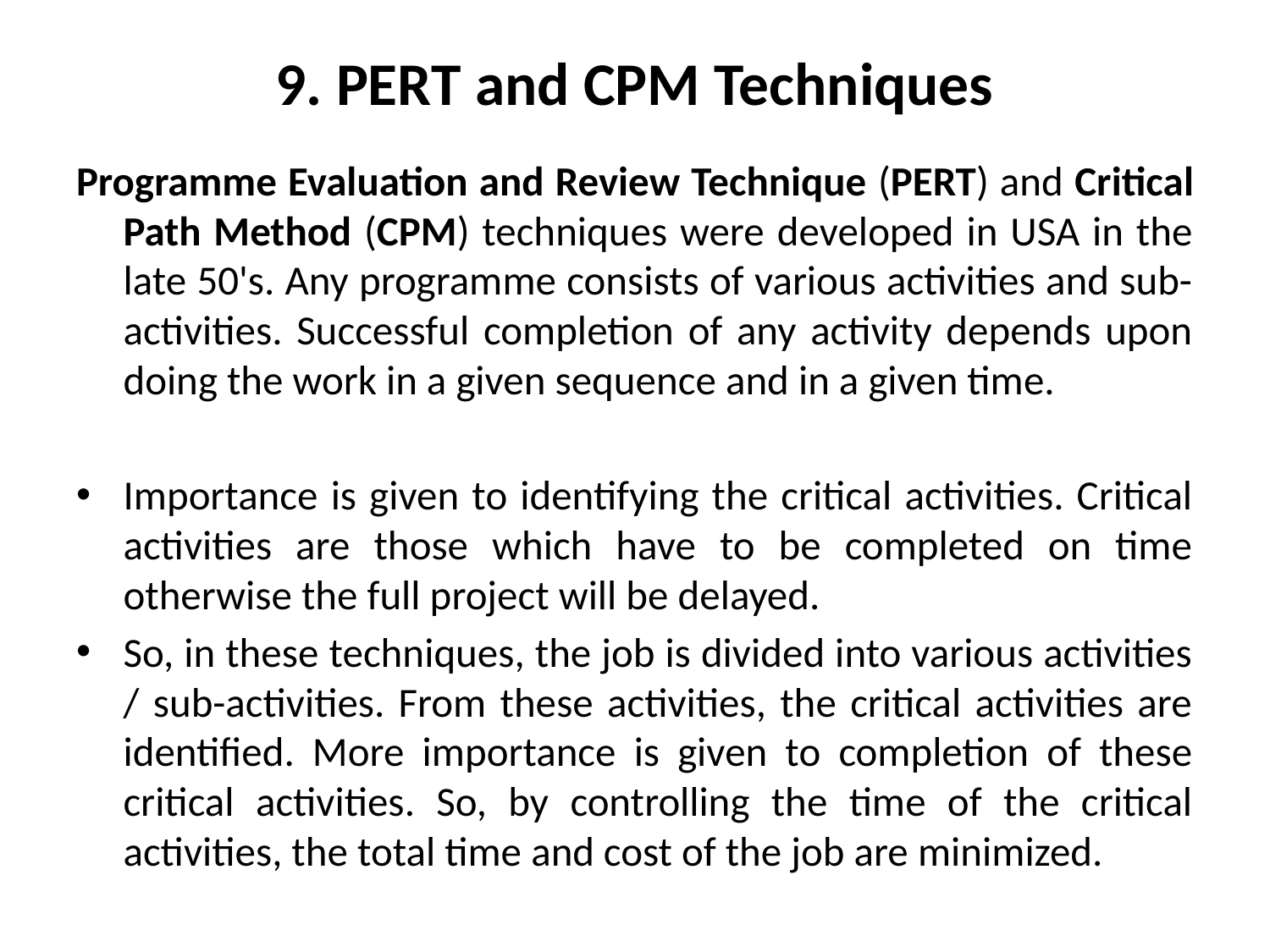

# 9. PERT and CPM Techniques
Programme Evaluation and Review Technique (PERT) and Critical Path Method (CPM) techniques were developed in USA in the late 50's. Any programme consists of various activities and sub-activities. Successful completion of any activity depends upon doing the work in a given sequence and in a given time.

Importance is given to identifying the critical activities. Critical activities are those which have to be completed on time otherwise the full project will be delayed.
So, in these techniques, the job is divided into various activities / sub-activities. From these activities, the critical activities are identified. More importance is given to completion of these critical activities. So, by controlling the time of the critical activities, the total time and cost of the job are minimized.